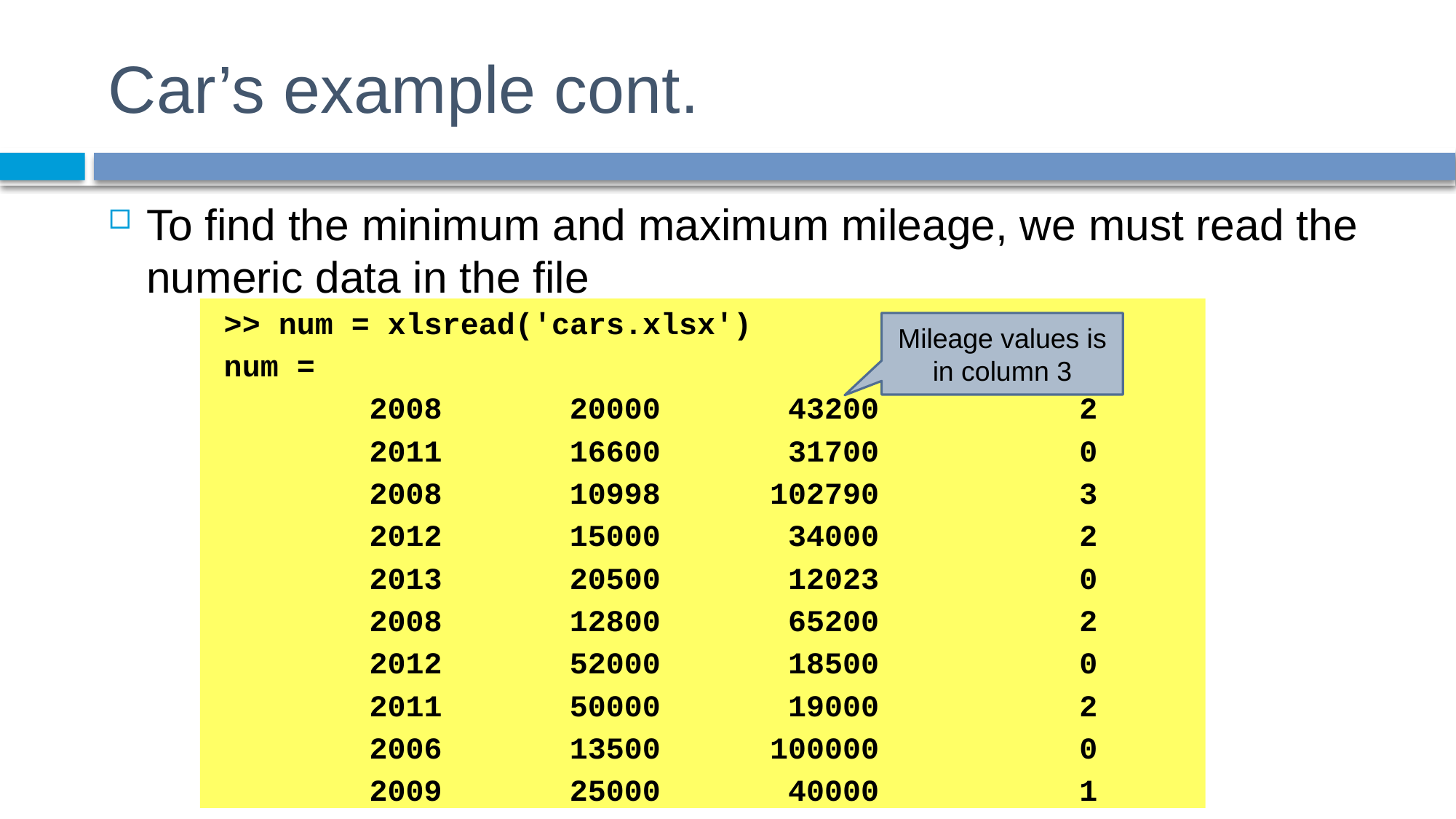

# Car’s example cont.
To find the minimum and maximum mileage, we must read the numeric data in the file

>> num = xlsread('cars.xlsx')
num =
        2008       20000       43200           2
        2011       16600       31700           0
        2008       10998      102790           3
        2012       15000       34000           2
        2013       20500       12023           0
        2008       12800       65200           2
        2012       52000       18500           0
        2011       50000       19000           2
        2006       13500      100000           0
        2009       25000       40000           1
Mileage values is in column 3